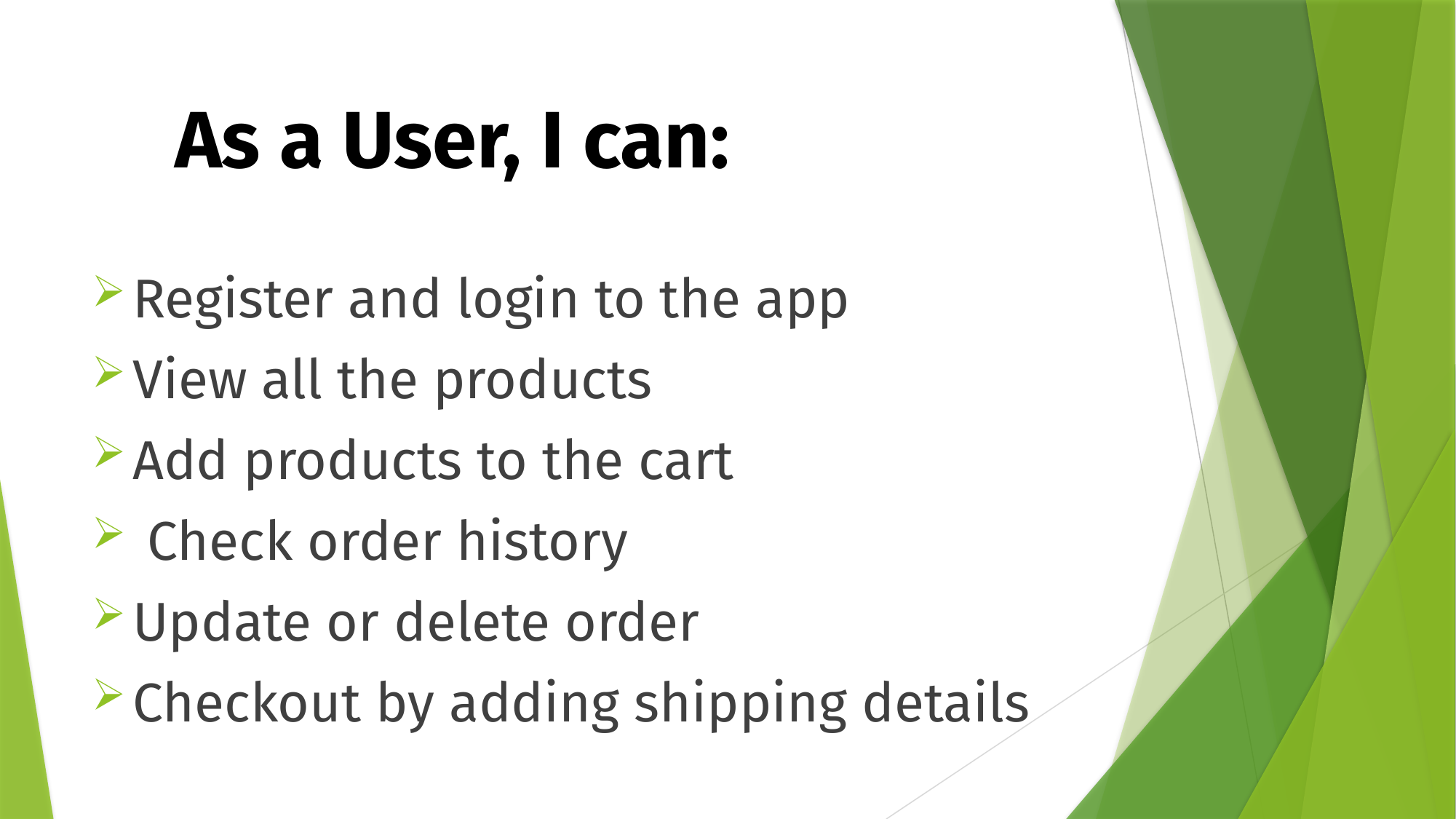

# As a User, I can:
Register and login to the app
View all the products
Add products to the cart
 Check order history
Update or delete order
Checkout by adding shipping details